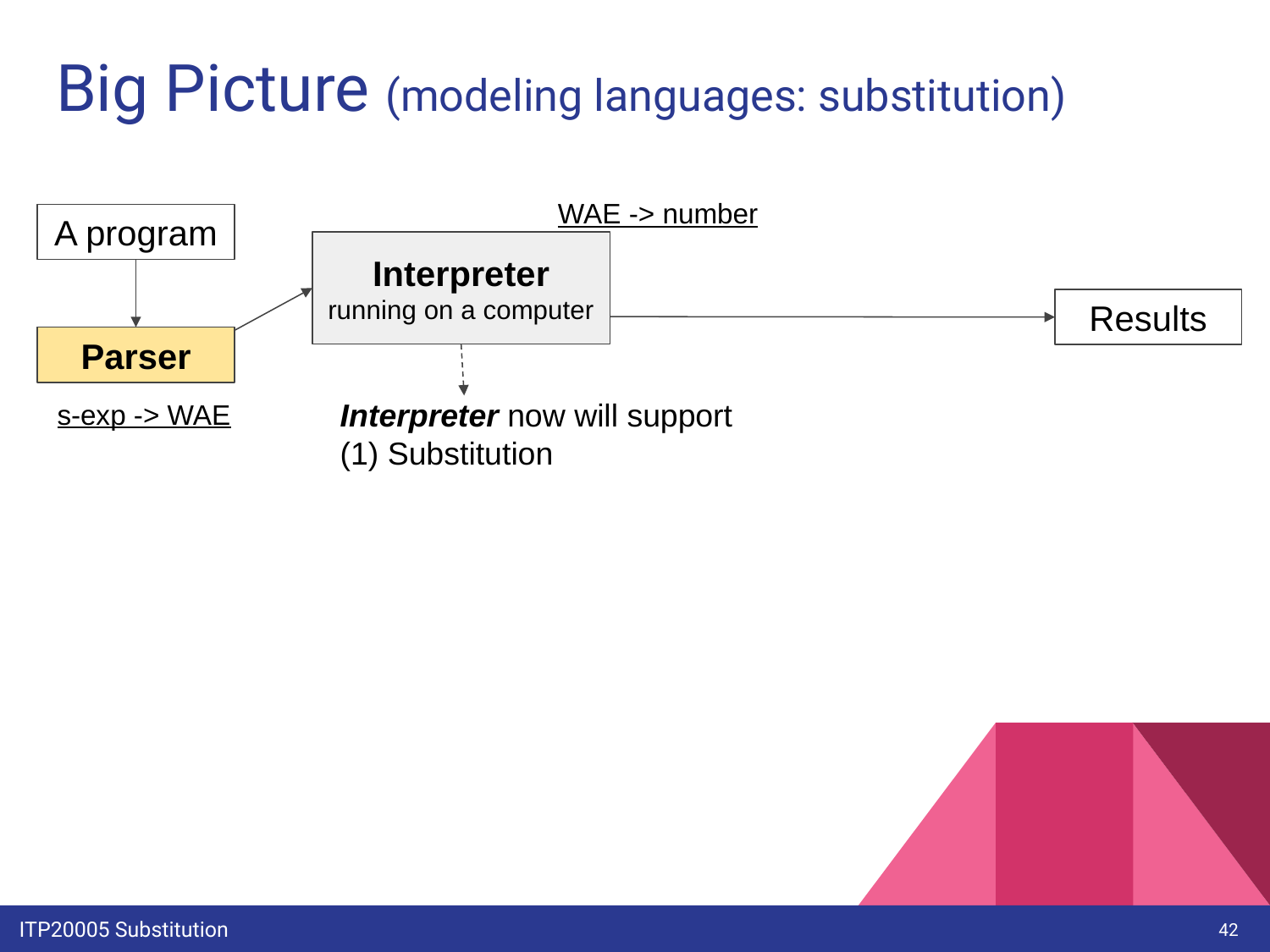

# Big Picture (modeling languages: substitution)

WAE -> number
A program
Interpreter running on a computer
Results
Parser
Interpreter now will support
(1) Substitution
s-exp -> WAE
42